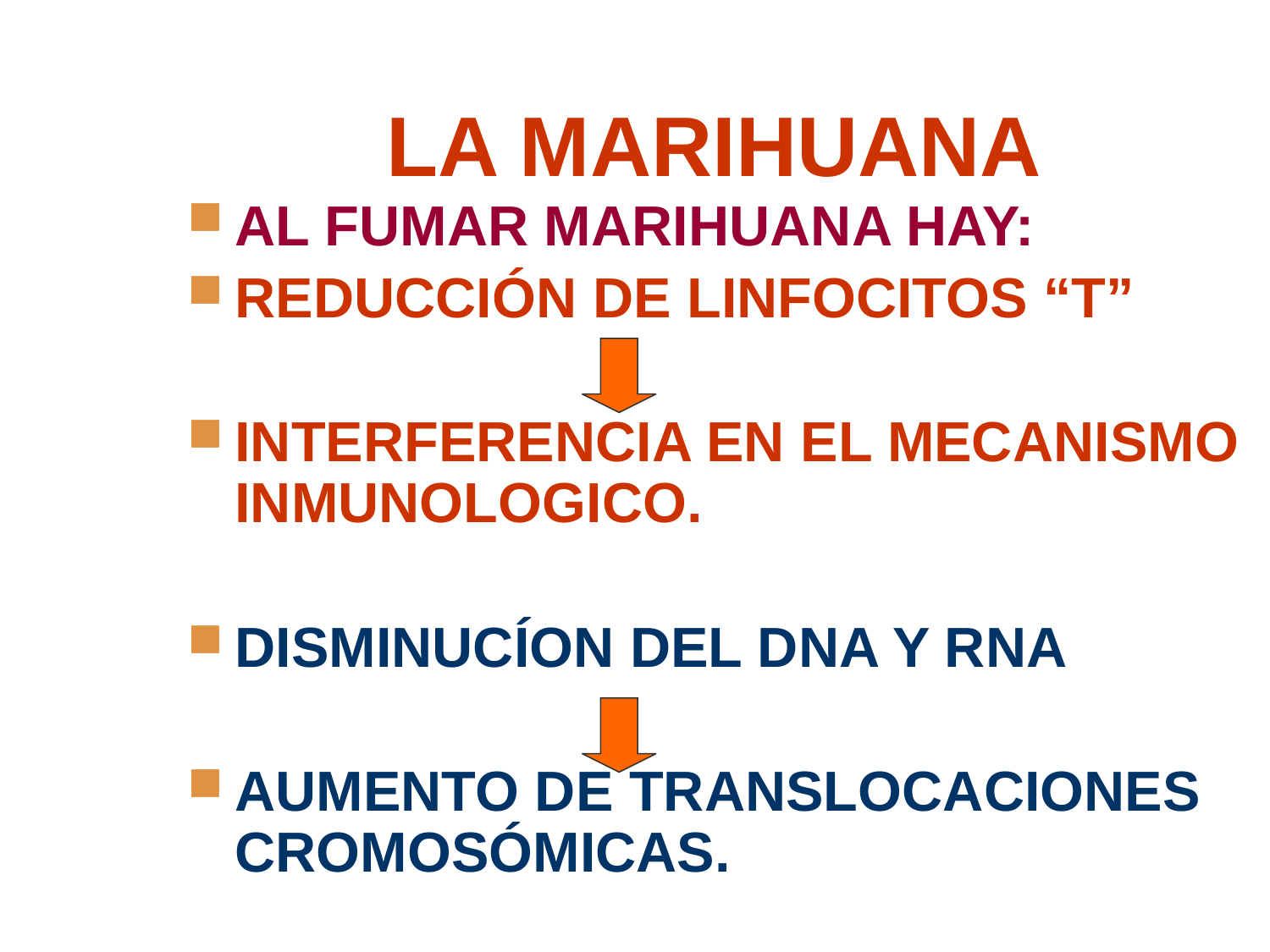

# LA MARIHUANA
AL FUMAR MARIHUANA HAY:
REDUCCIÓN DE LINFOCITOS “T”

INTERFERENCIA EN EL MECANISMO INMUNOLOGICO.

DISMINUCÍON DEL DNA Y RNA

AUMENTO DE TRANSLOCACIONES CROMOSÓMICAS.